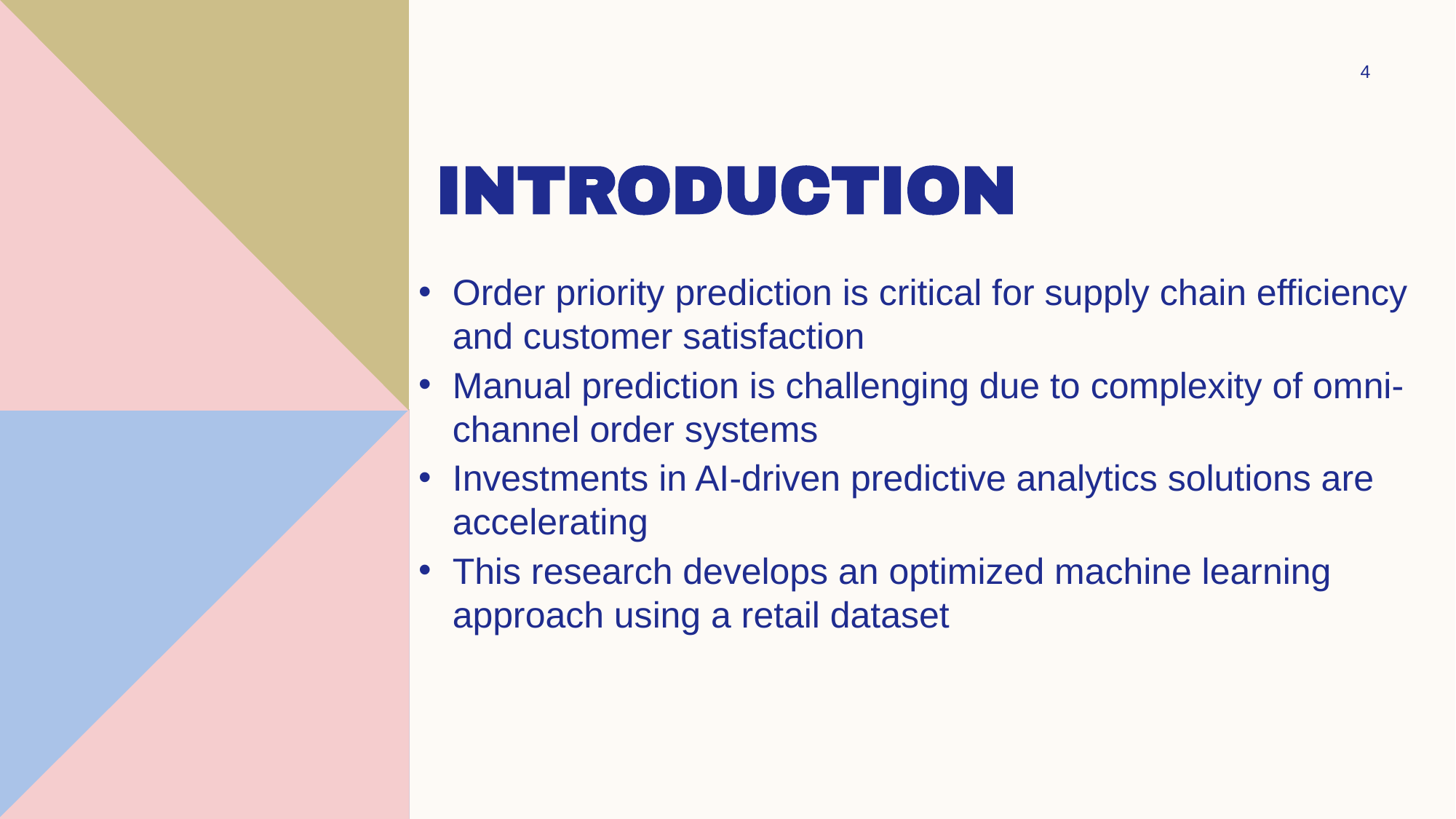

4
# Introduction
Order priority prediction is critical for supply chain efficiency and customer satisfaction
Manual prediction is challenging due to complexity of omni-channel order systems
Investments in AI-driven predictive analytics solutions are accelerating
This research develops an optimized machine learning approach using a retail dataset